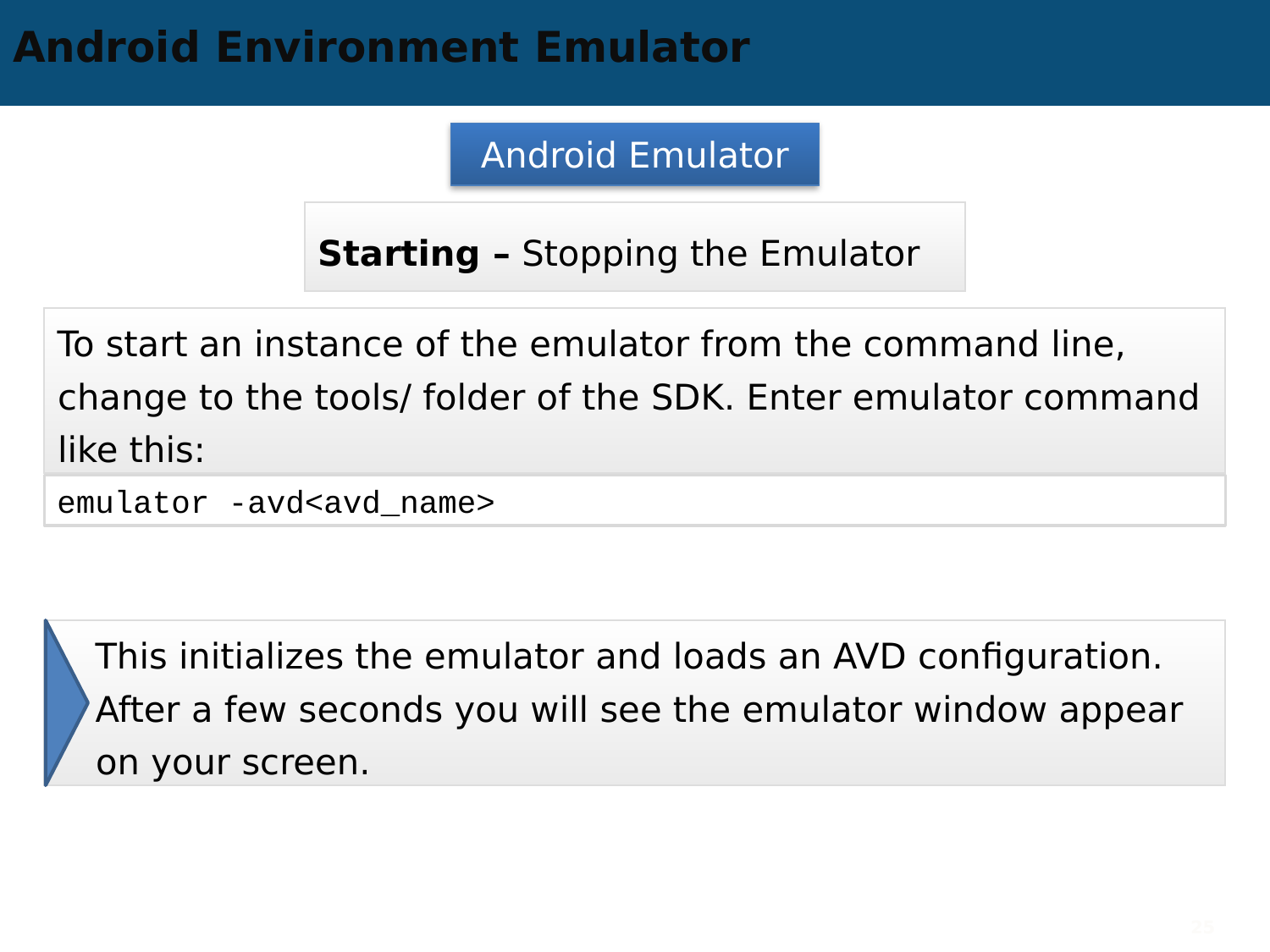

# Android Environment Emulator
Android Emulator
Starting – Stopping the Emulator
To start an instance of the emulator from the command line, change to the tools/ folder of the SDK. Enter emulator command like this:
emulator -avd<avd_name>
This initializes the emulator and loads an AVD configuration.
After a few seconds you will see the emulator window appear on your screen.